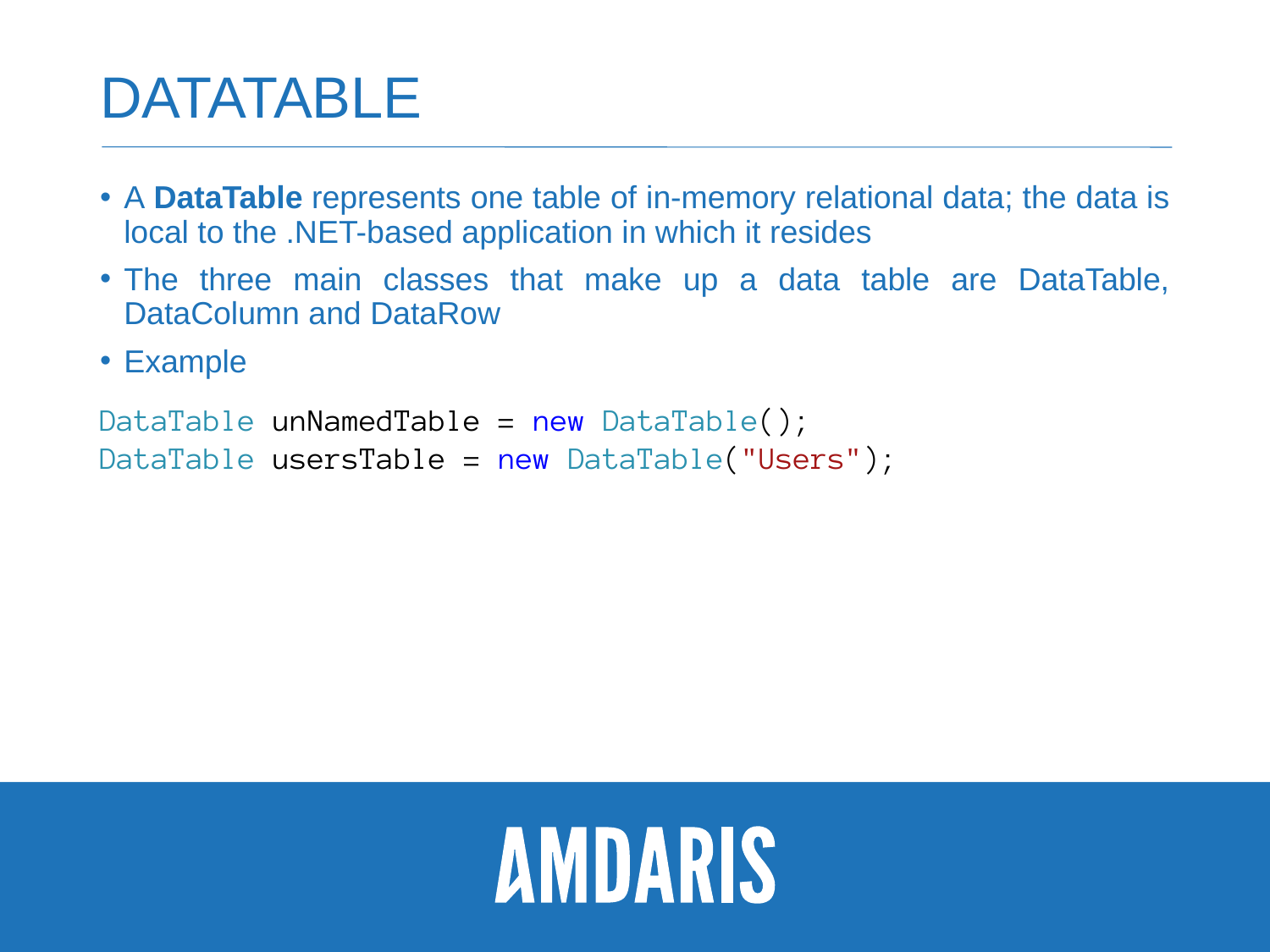

# Datatable
A DataTable represents one table of in-memory relational data; the data is local to the .NET-based application in which it resides
The three main classes that make up a data table are DataTable, DataColumn and DataRow
Example

DataTable unNamedTable = new DataTable();
DataTable usersTable = new DataTable("Users");